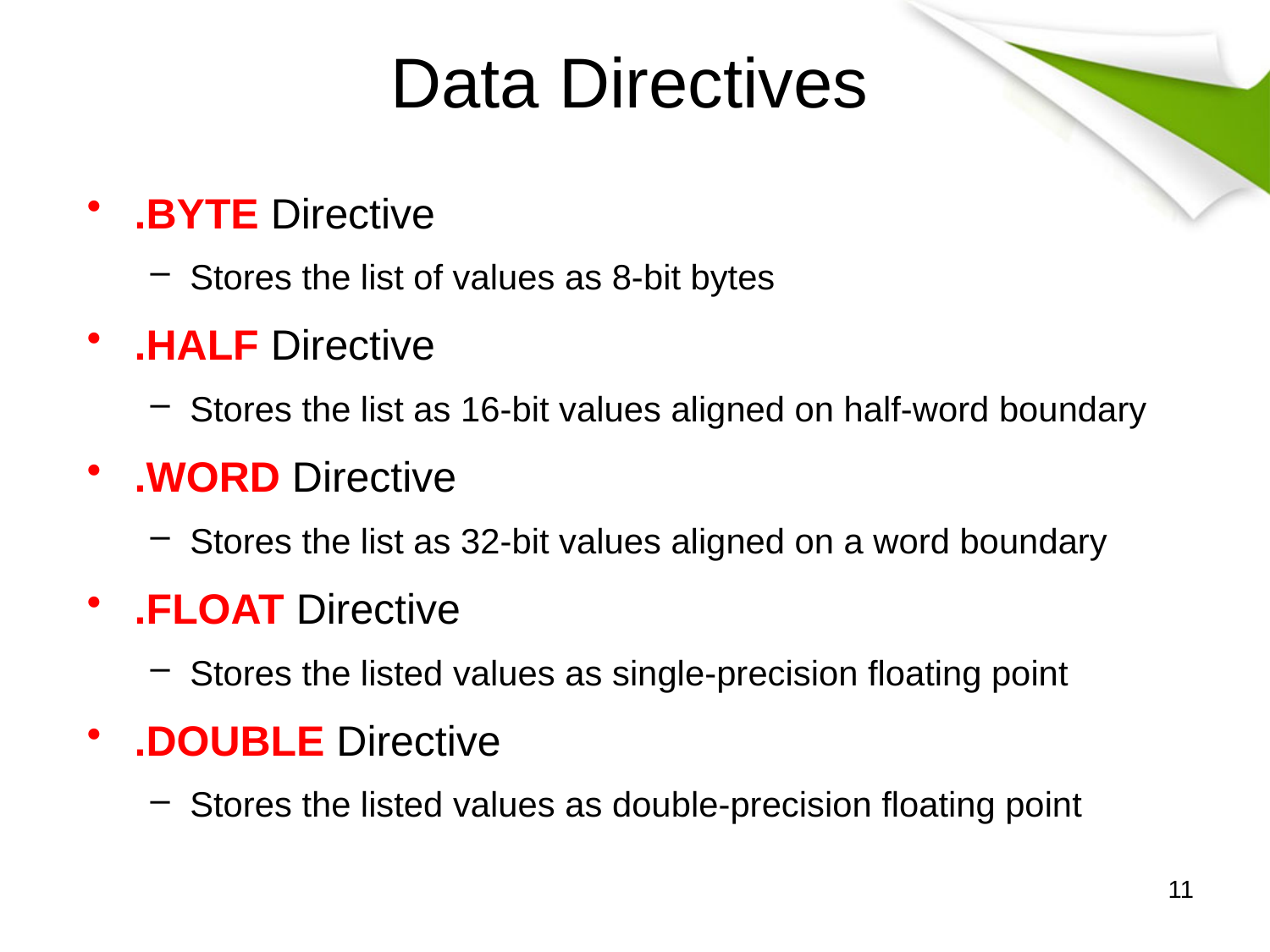

# Data Directives
.BYTE Directive
Stores the list of values as 8-bit bytes
.HALF Directive
Stores the list as 16-bit values aligned on half-word boundary
.WORD Directive
Stores the list as 32-bit values aligned on a word boundary
.FLOAT Directive
Stores the listed values as single-precision floating point
.DOUBLE Directive
Stores the listed values as double-precision floating point
11